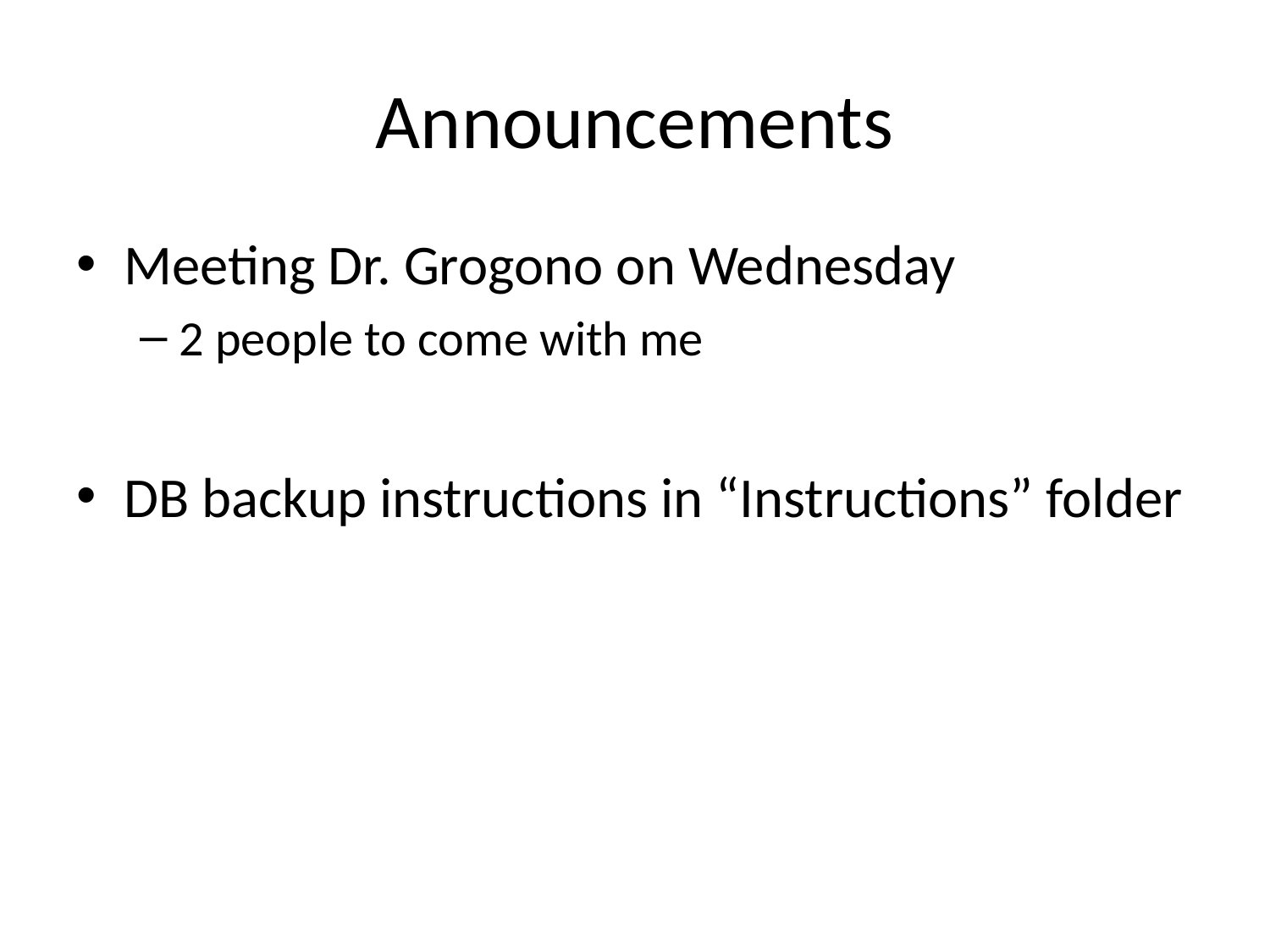

# Announcements
Meeting Dr. Grogono on Wednesday
2 people to come with me

DB backup instructions in “Instructions” folder